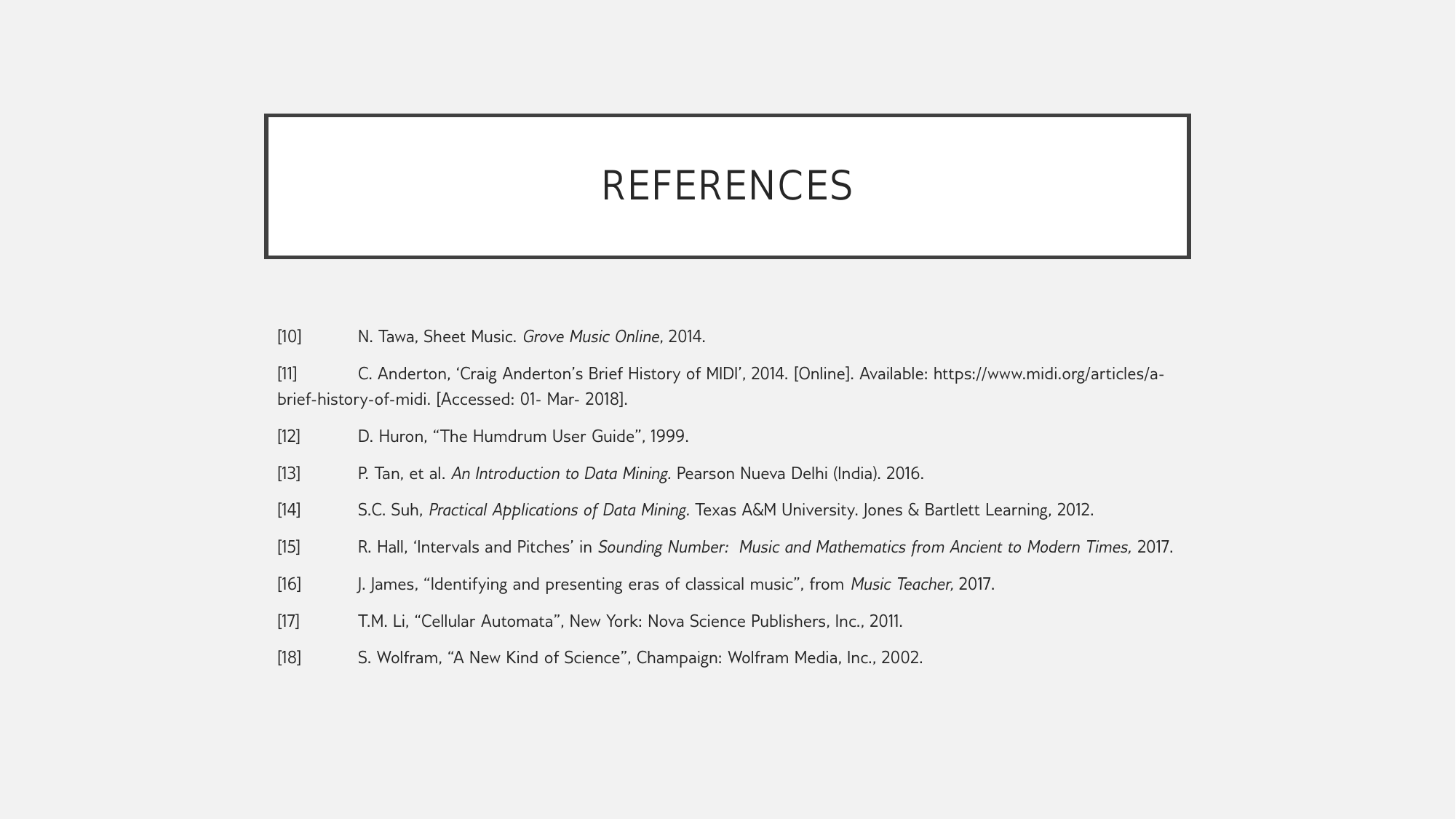

# References
[10] 	N. Tawa, Sheet Music. Grove Music Online, 2014.
[11] 	C. Anderton, ‘Craig Anderton’s Brief History of MIDI’, 2014. [Online]. Available: https://www.midi.org/articles/a-brief-history-of-midi. [Accessed: 01- Mar- 2018].
[12] 	D. Huron, “The Humdrum User Guide”, 1999.
[13] 	P. Tan, et al. An Introduction to Data Mining. Pearson Nueva Delhi (India). 2016.
[14] 	S.C. Suh, Practical Applications of Data Mining. Texas A&M University. Jones & Bartlett Learning, 2012.
[15] 	R. Hall, ‘Intervals and Pitches’ in Sounding Number:  Music and Mathematics from Ancient to Modern Times, 2017.
[16] 	J. James, “Identifying and presenting eras of classical music”, from Music Teacher, 2017.
[17] 	T.M. Li, “Cellular Automata”, New York: Nova Science Publishers, Inc., 2011.
[18] 	S. Wolfram, “A New Kind of Science”, Champaign: Wolfram Media, Inc., 2002.